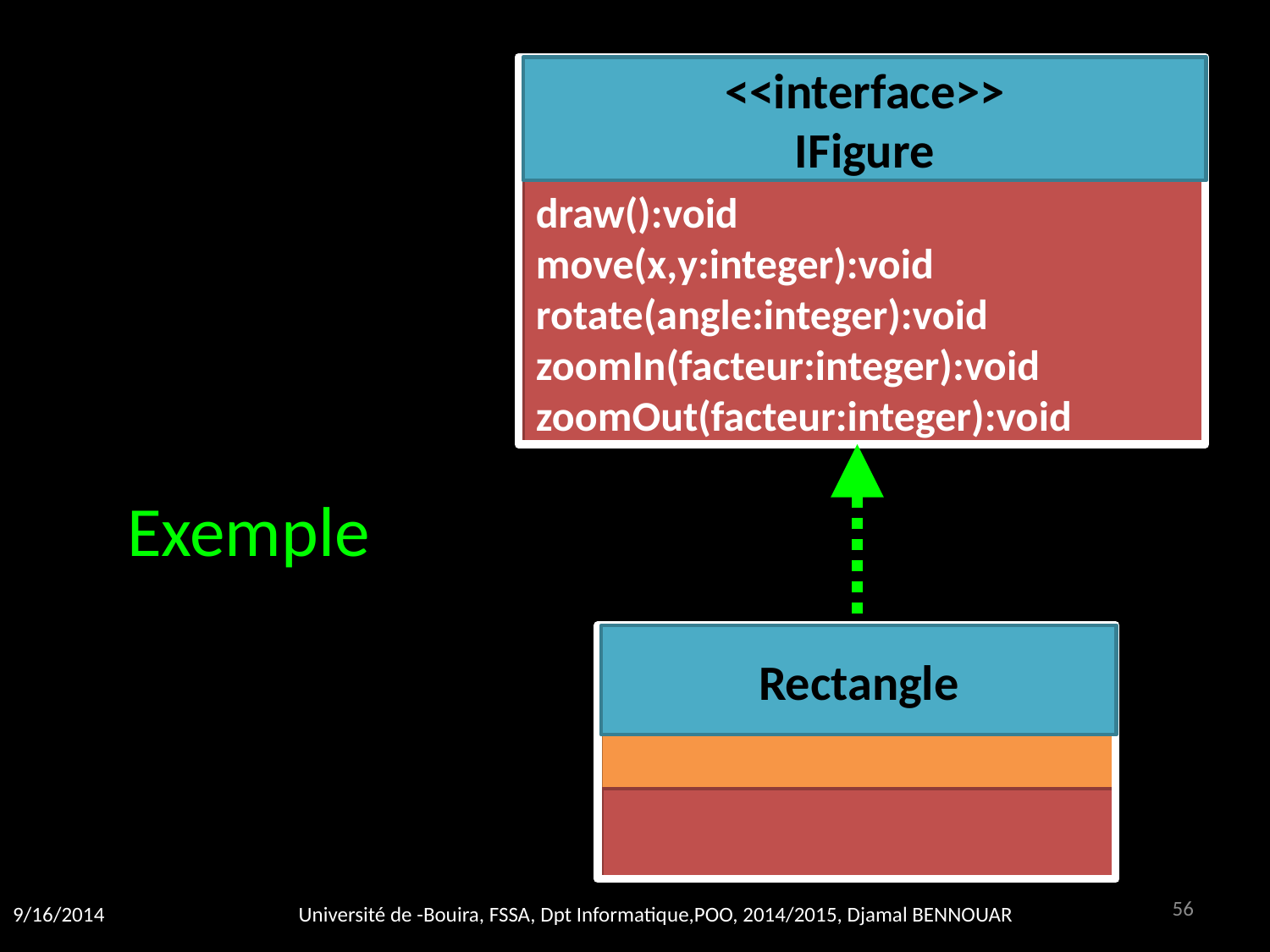

<<interface>>
IFigure
draw():void
move(x,y:integer):void
rotate(angle:integer):void
zoomIn(facteur:integer):void
zoomOut(facteur:integer):void
Exemple

Rectangle

56
9/16/2014
Université de -Bouira, FSSA, Dpt Informatique,POO, 2014/2015, Djamal BENNOUAR